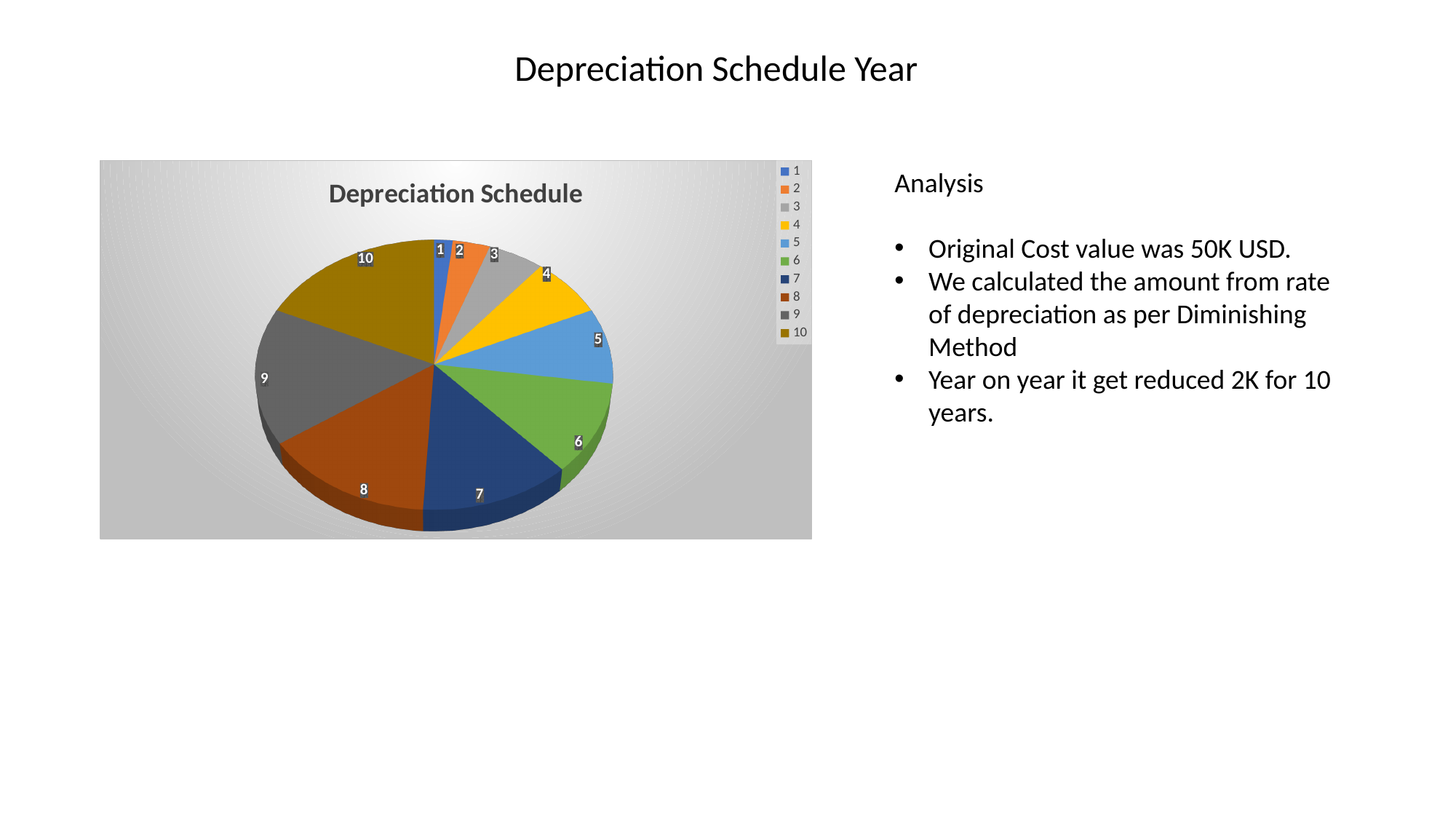

# Depreciation Schedule Year

[unsupported chart]

Analysis

Original Cost value was 50K USD.
We calculated the amount from rate of depreciation as per Diminishing Method
Year on year it get reduced 2K for 10 years.